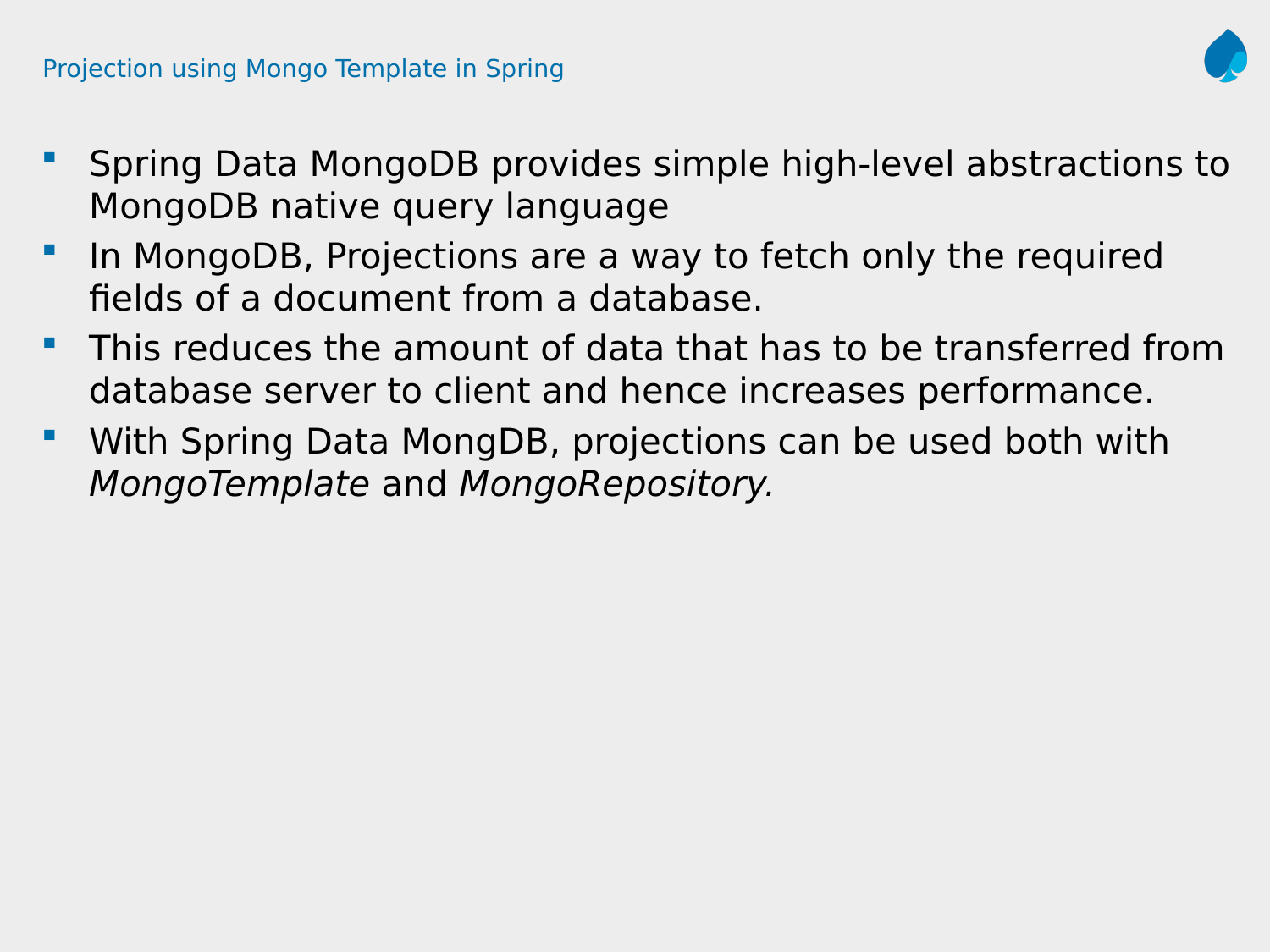

# Projection using Mongo Template in Spring
Spring Data MongoDB provides simple high-level abstractions to MongoDB native query language
In MongoDB, Projections are a way to fetch only the required fields of a document from a database.
This reduces the amount of data that has to be transferred from database server to client and hence increases performance.
With Spring Data MongDB, projections can be used both with MongoTemplate and MongoRepository.